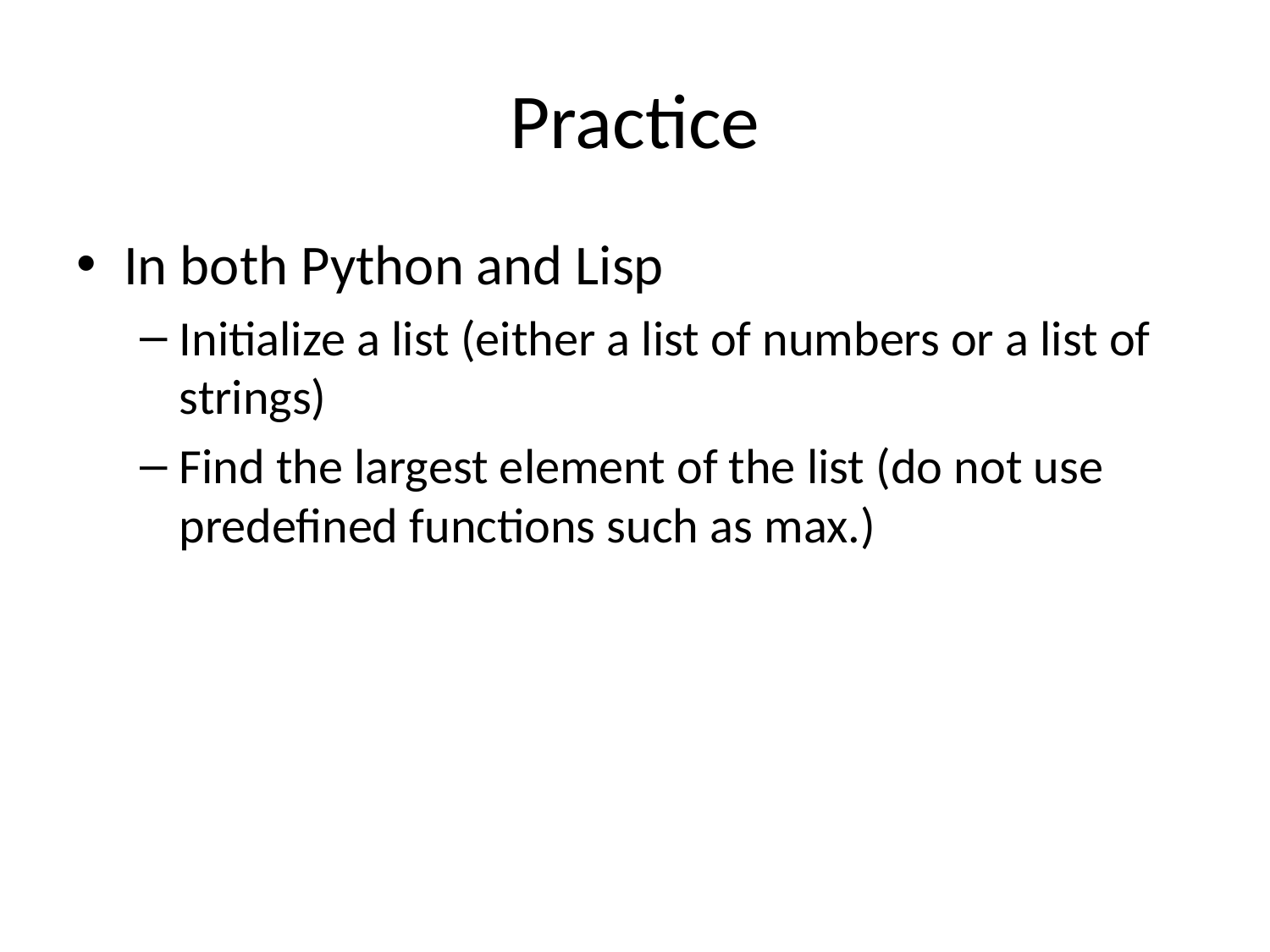

# Practice
In both Python and Lisp
Initialize a list (either a list of numbers or a list of strings)
Find the largest element of the list (do not use predefined functions such as max.)